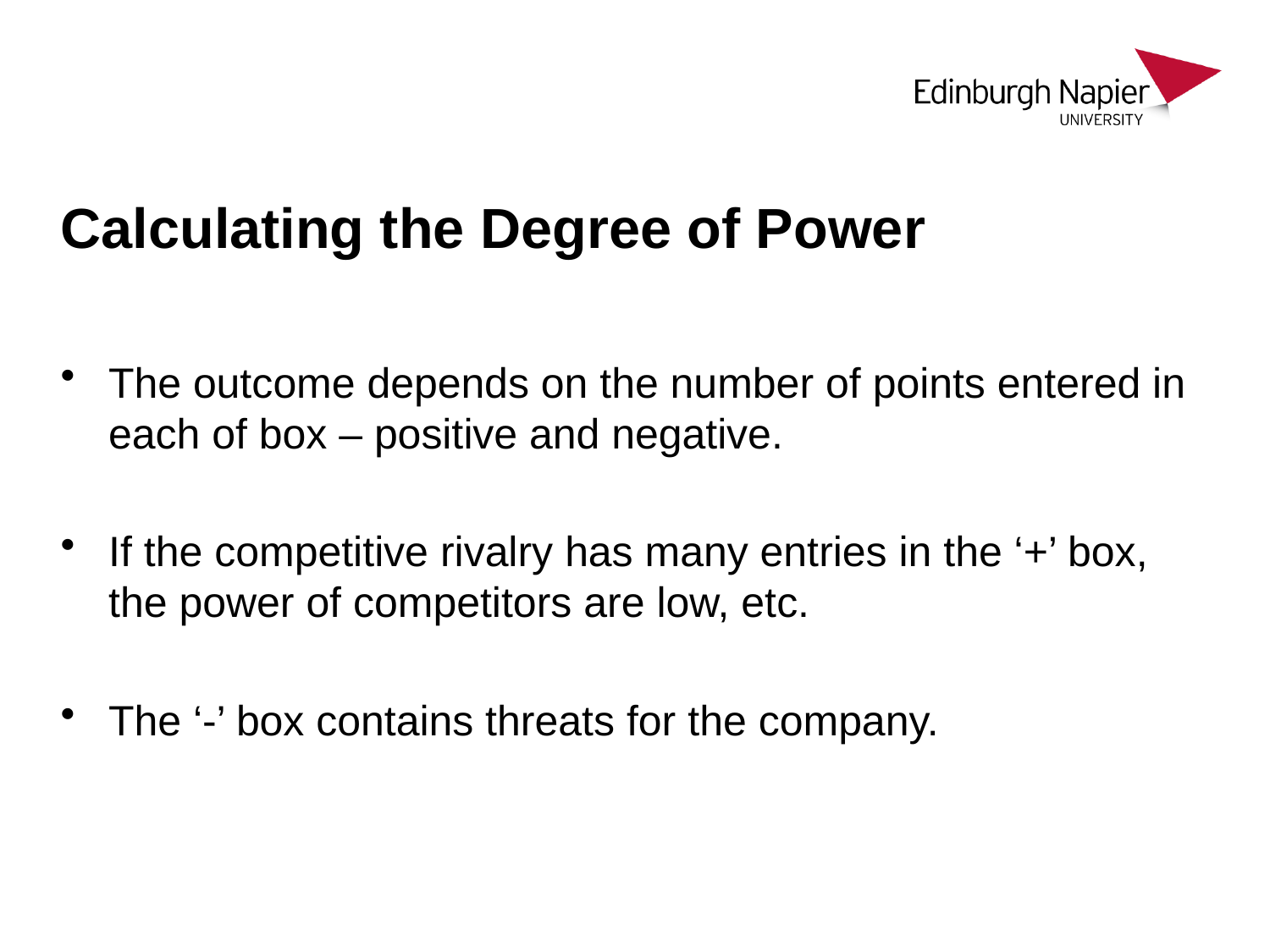

# Calculating the Degree of Power

The outcome depends on the number of points entered in each of box – positive and negative.

If the competitive rivalry has many entries in the ‘+’ box, the power of competitors are low, etc.

The ‘-’ box contains threats for the company.